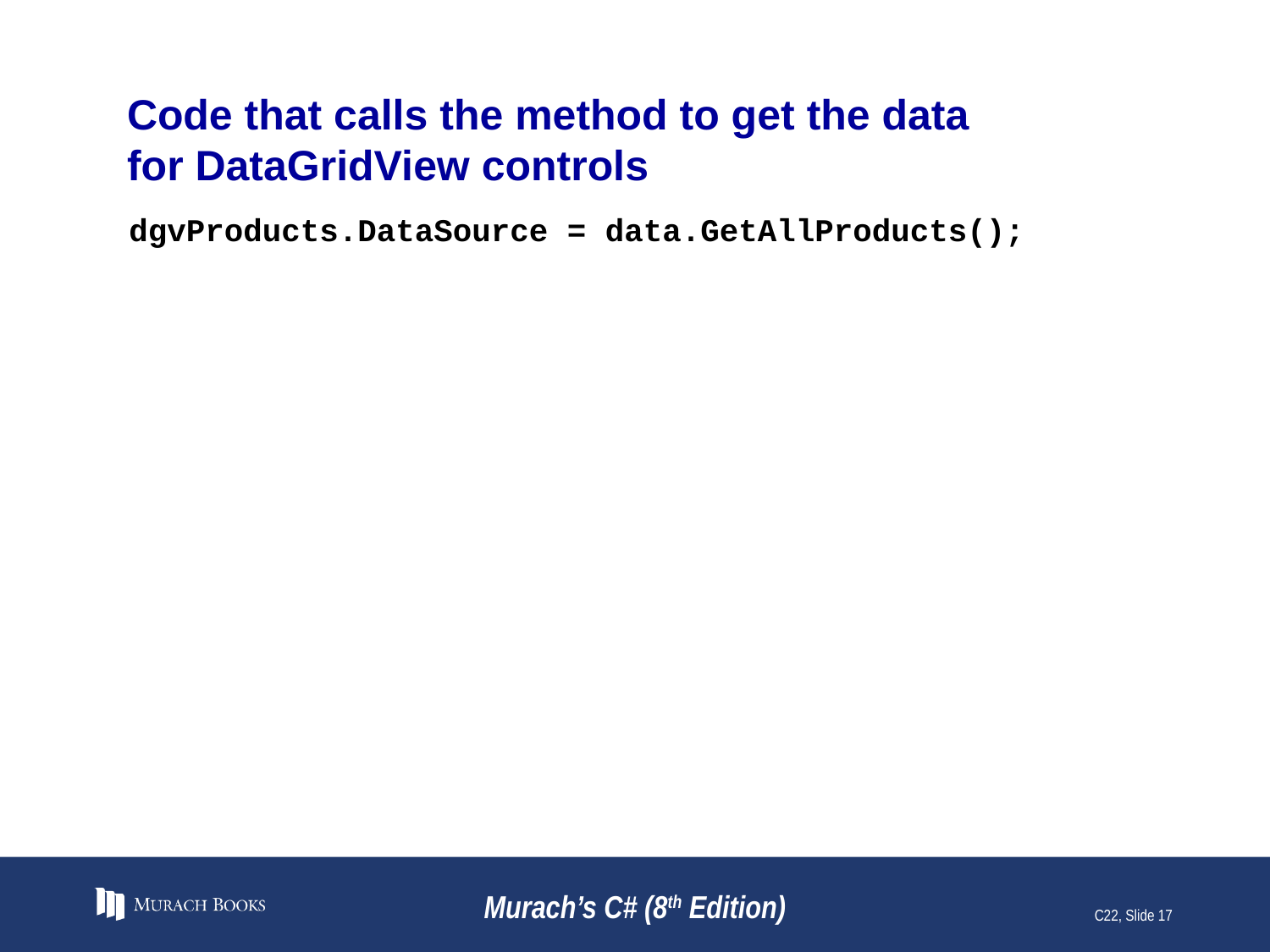

# Code that calls the method to get the data for DataGridView controls
dgvProducts.DataSource = data.GetAllProducts();

Murach’s C# (8th Edition)

C22, Slide 17